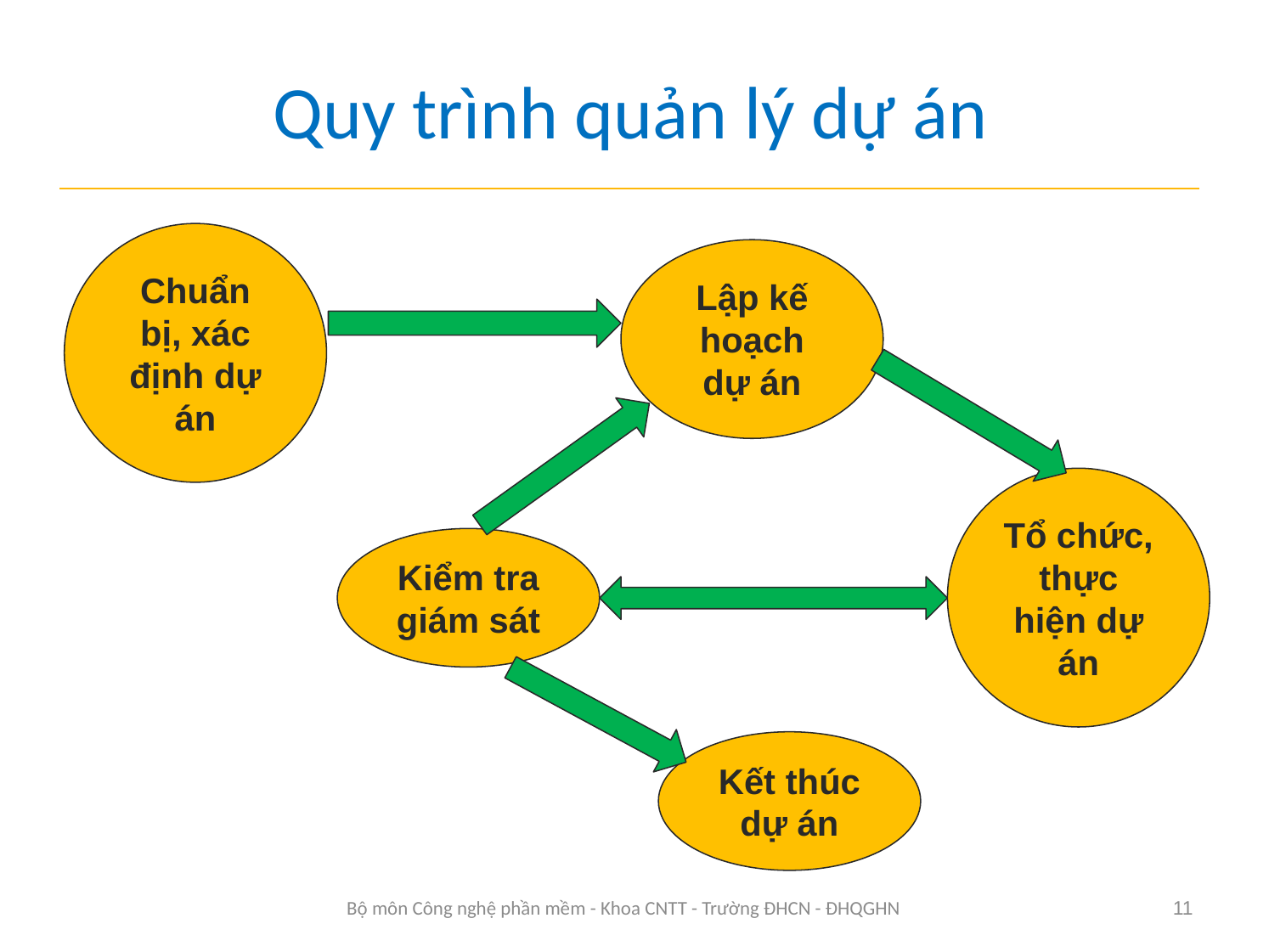

# Quy trình quản lý dự án
Chuẩn bị, xác định dự án
Lập kế hoạch dự án

Tổ chức, thực hiện dự án
Kiểm tra giám sát

Kết thúc dự án
Bộ môn Công nghệ phần mềm - Khoa CNTT - Trường ĐHCN - ĐHQGHN
11